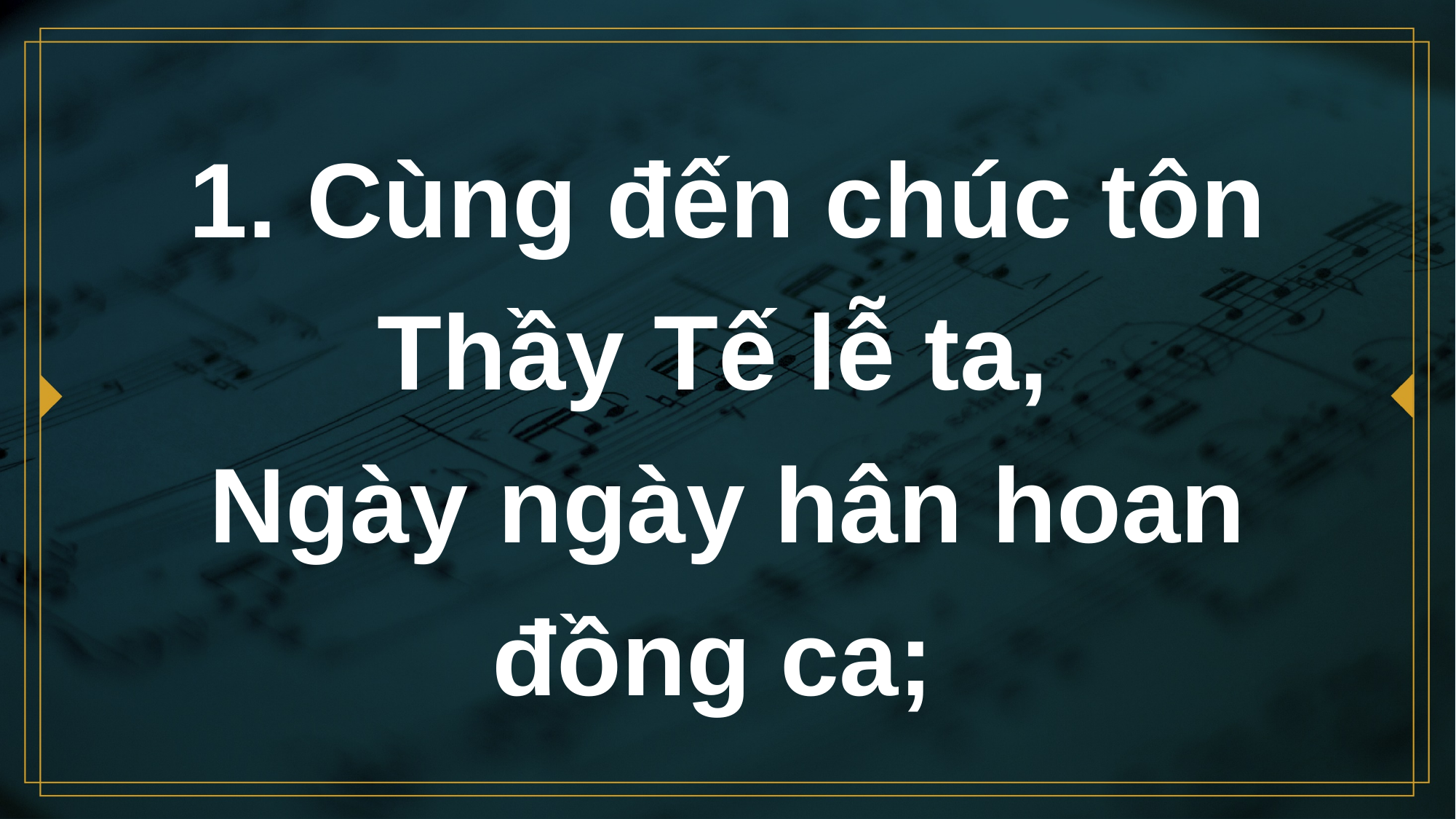

# 1. Cùng đến chúc tôn Thầy Tế lễ ta, Ngày ngày hân hoan đồng ca;